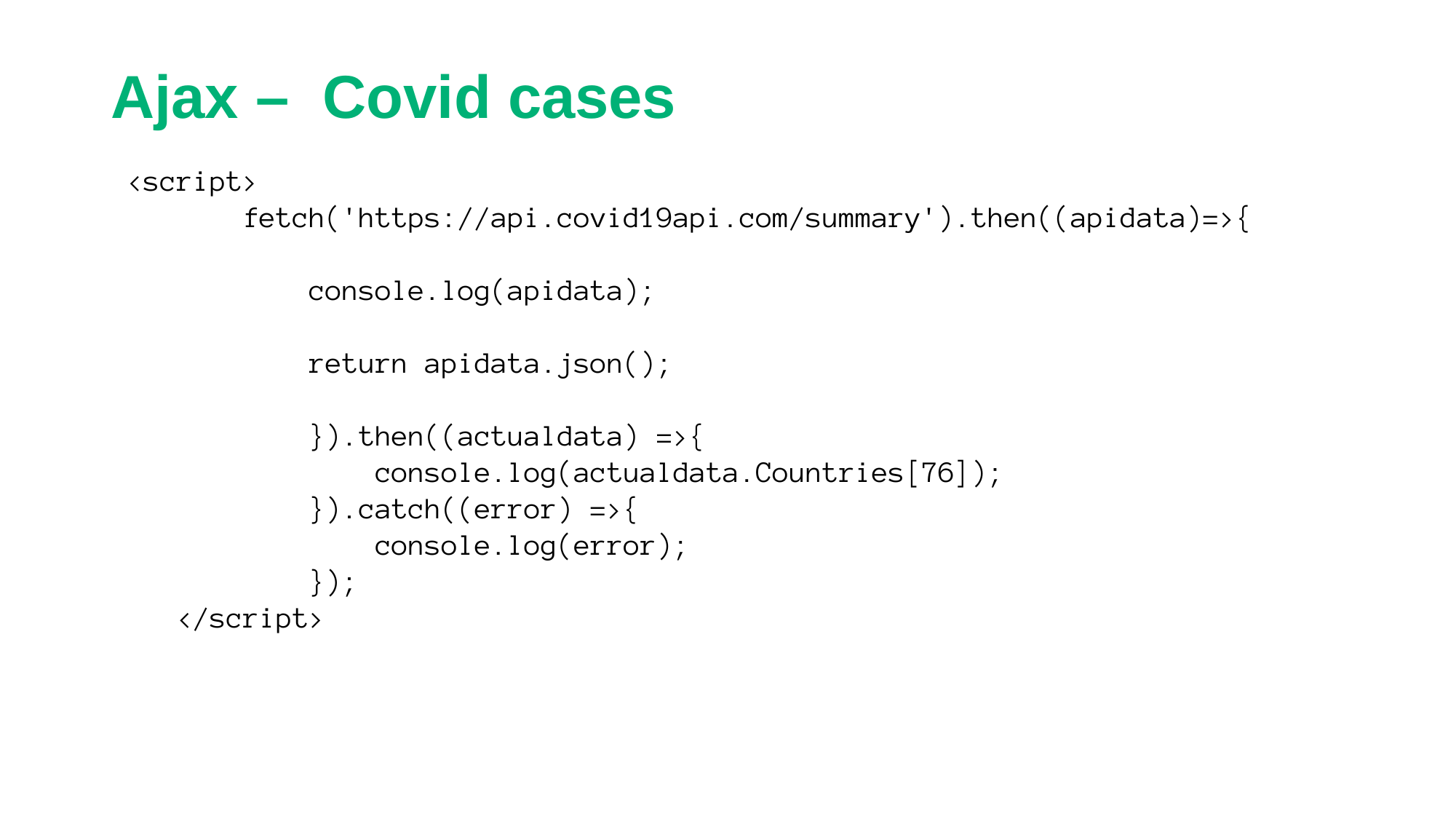

# Ajax –  Covid cases
 <script>
        fetch('https://api.covid19api.com/summary').then((apidata)=>{
            console.log(apidata);
            return apidata.json();
            }).then((actualdata) =>{
                console.log(actualdata.Countries[76]);
            }).catch((error) =>{
                console.log(error);
            });
    </script>